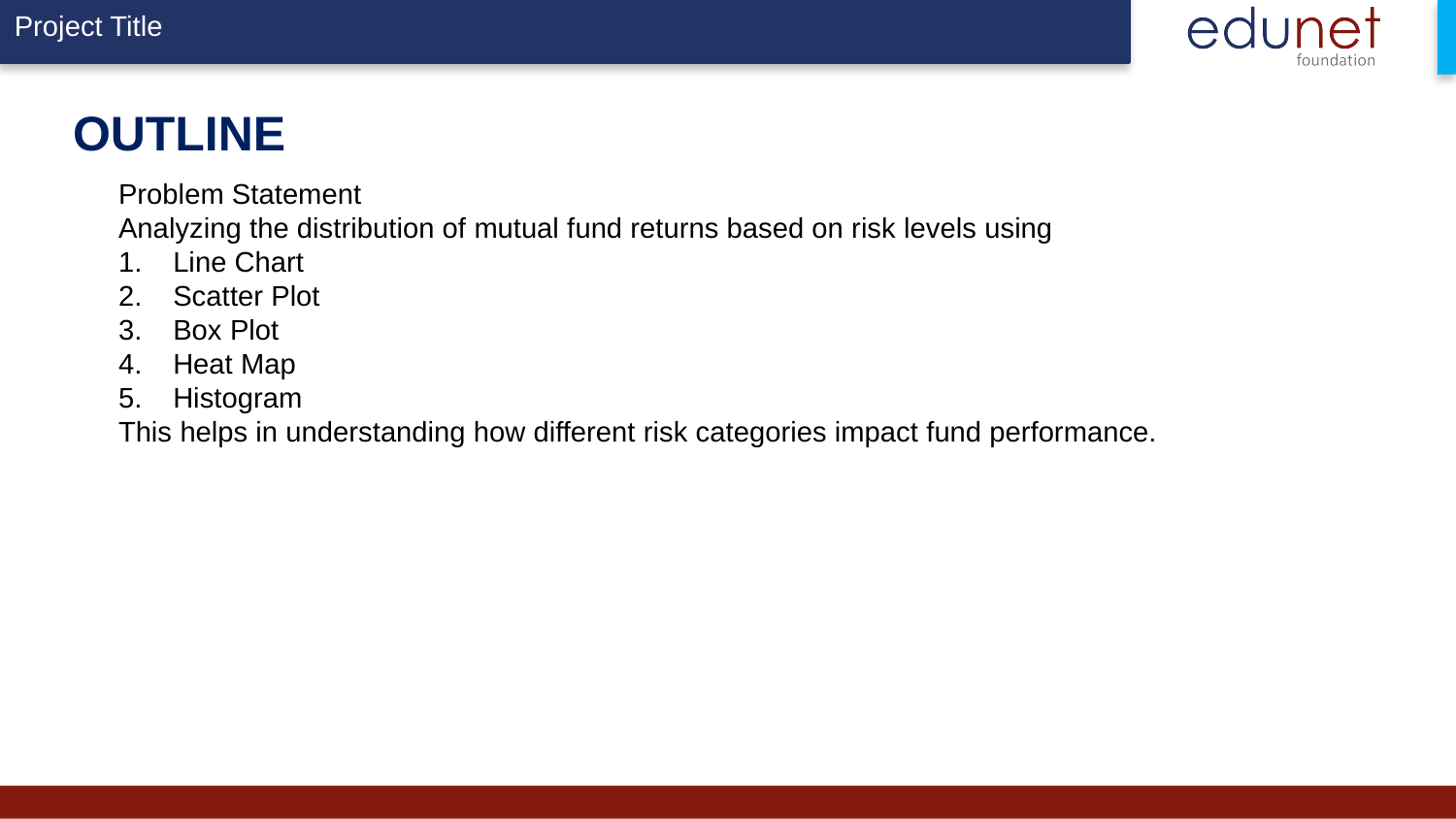

OUTLINE
Problem Statement
Analyzing the distribution of mutual fund returns based on risk levels using
Line Chart
Scatter Plot
Box Plot
Heat Map
Histogram
This helps in understanding how different risk categories impact fund performance.